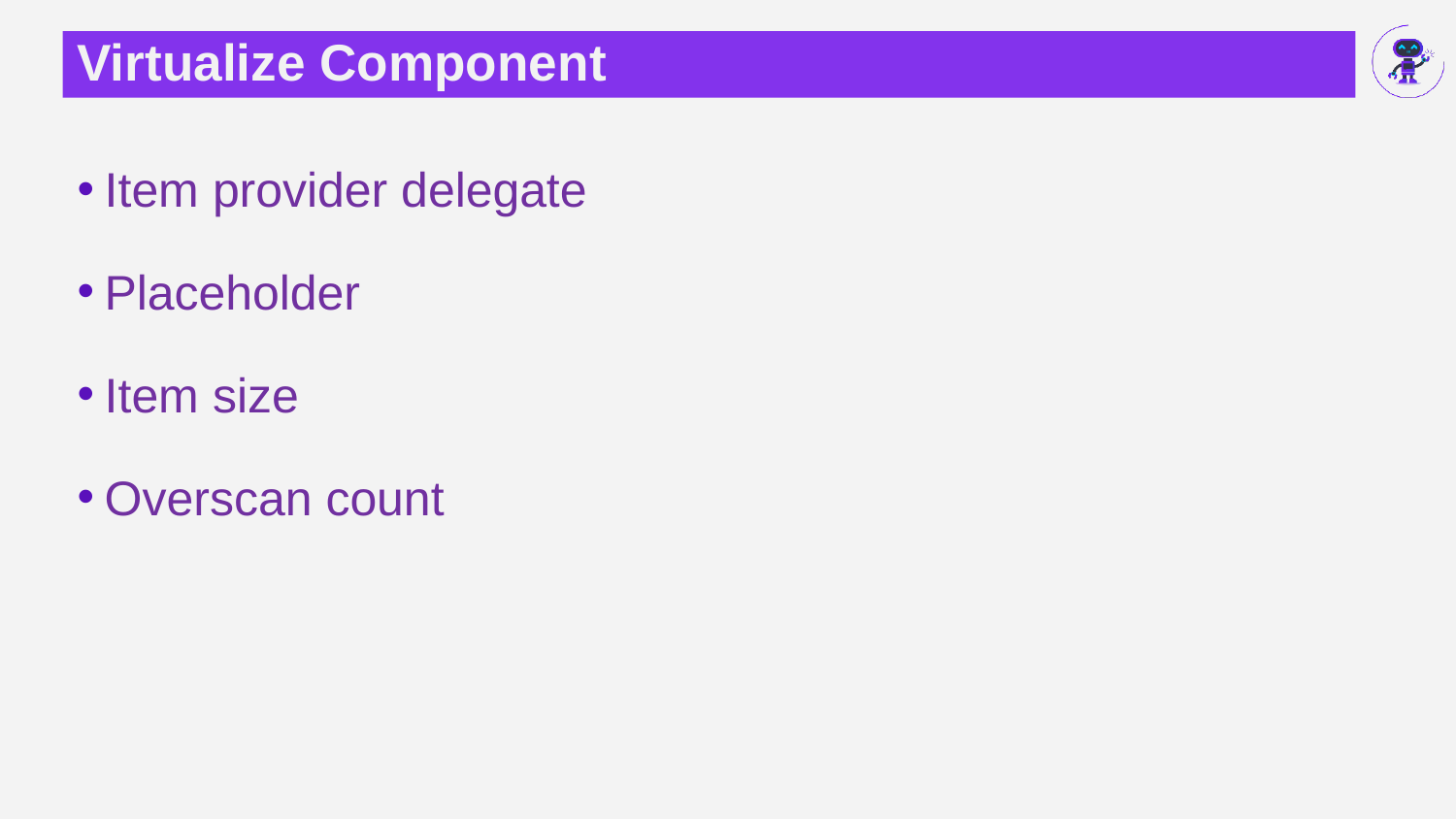

# Virtualize Component
Item provider delegate
Placeholder
Item size
Overscan count